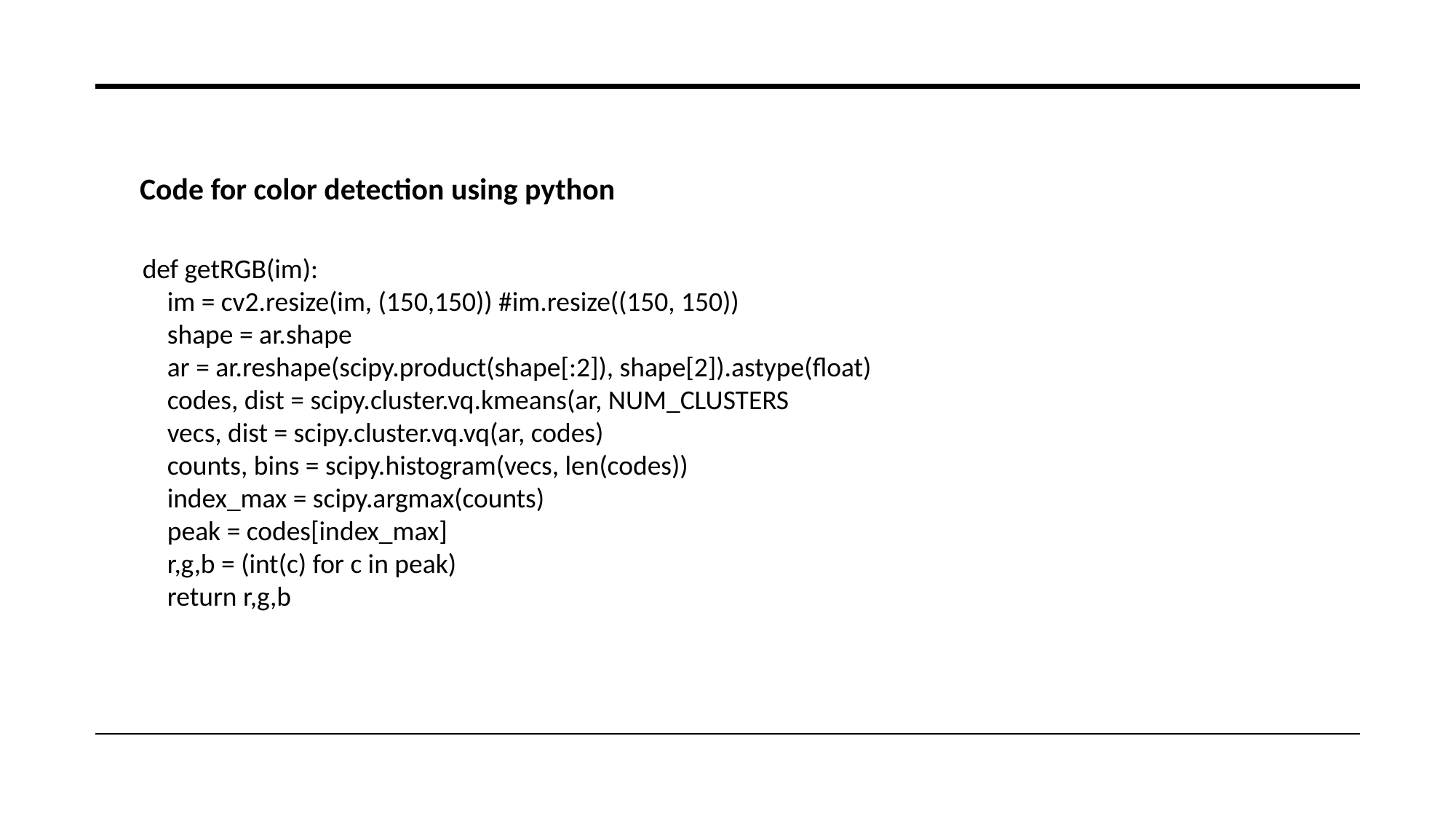

Code for color detection using python
def getRGB(im):
    im = cv2.resize(im, (150,150)) #im.resize((150, 150))
    shape = ar.shape
    ar = ar.reshape(scipy.product(shape[:2]), shape[2]).astype(float)
    codes, dist = scipy.cluster.vq.kmeans(ar, NUM_CLUSTERS
    vecs, dist = scipy.cluster.vq.vq(ar, codes)
    counts, bins = scipy.histogram(vecs, len(codes))
    index_max = scipy.argmax(counts)
    peak = codes[index_max]
    r,g,b = (int(c) for c in peak)
    return r,g,b